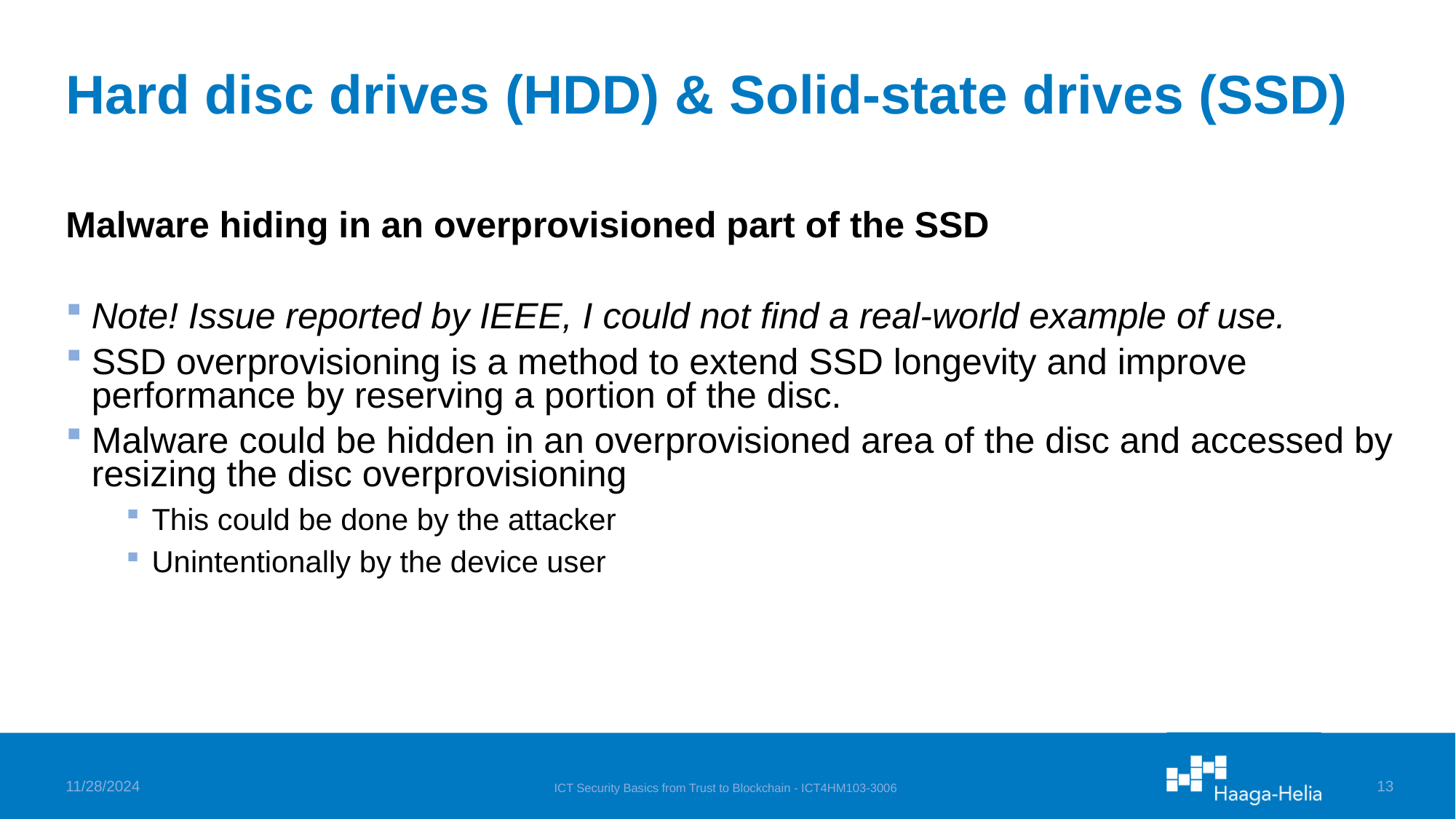

# Hard disc drives (HDD) & Solid-state drives (SSD)
Malware hiding in an overprovisioned part of the SSD

Note! Issue reported by IEEE, I could not find a real-world example of use.
SSD overprovisioning is a method to extend SSD longevity and improve performance by reserving a portion of the disc.
Malware could be hidden in an overprovisioned area of the disc and accessed by resizing the disc overprovisioning
This could be done by the attacker
Unintentionally by the device user
11/28/2024

ICT Security Basics from Trust to Blockchain - ICT4HM103-3006
13